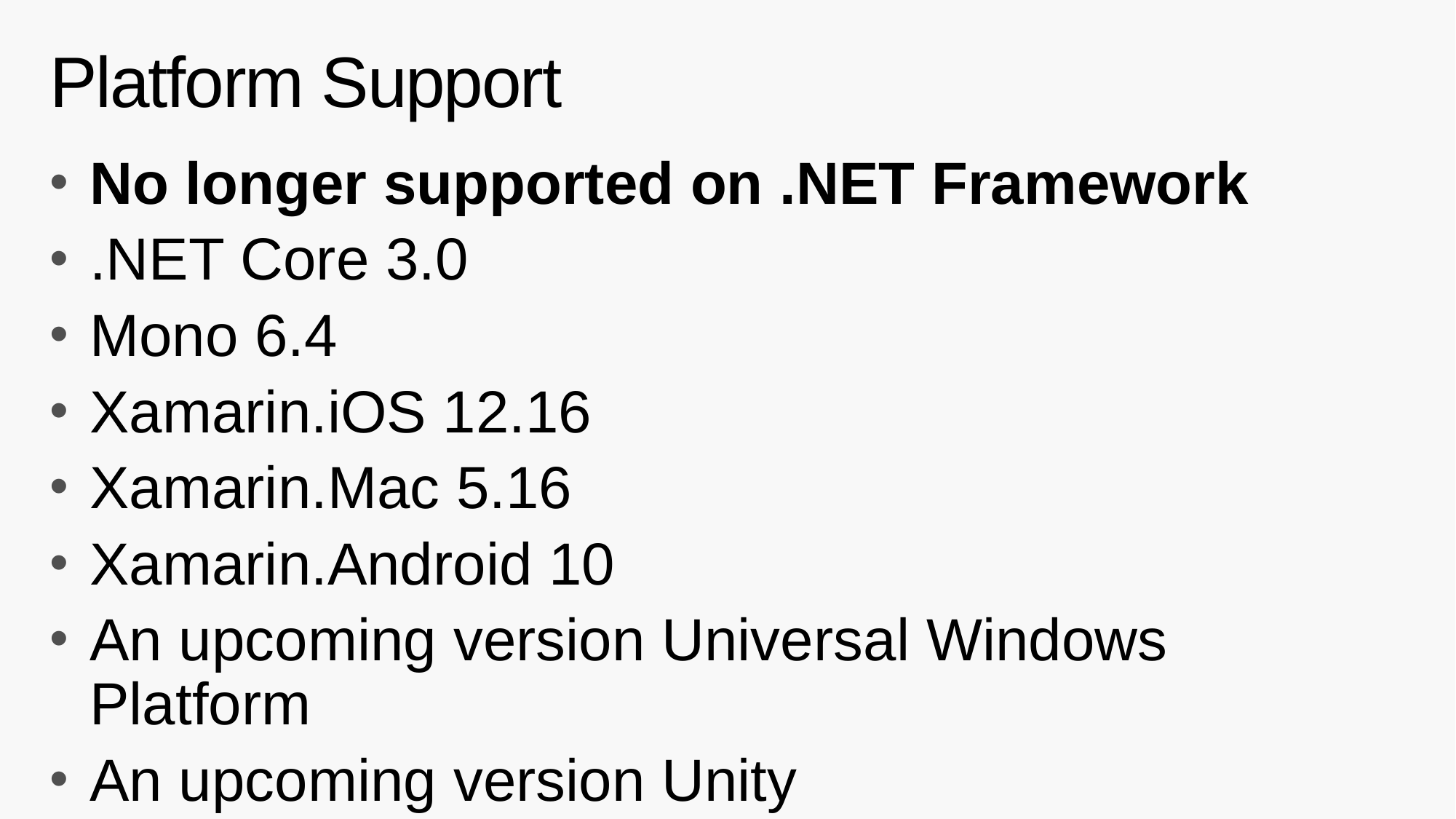

# Platform Support
No longer supported on .NET Framework
.NET Core 3.0
Mono 6.4
Xamarin.iOS 12.16
Xamarin.Mac 5.16
Xamarin.Android 10
An upcoming version Universal Windows Platform
An upcoming version Unity